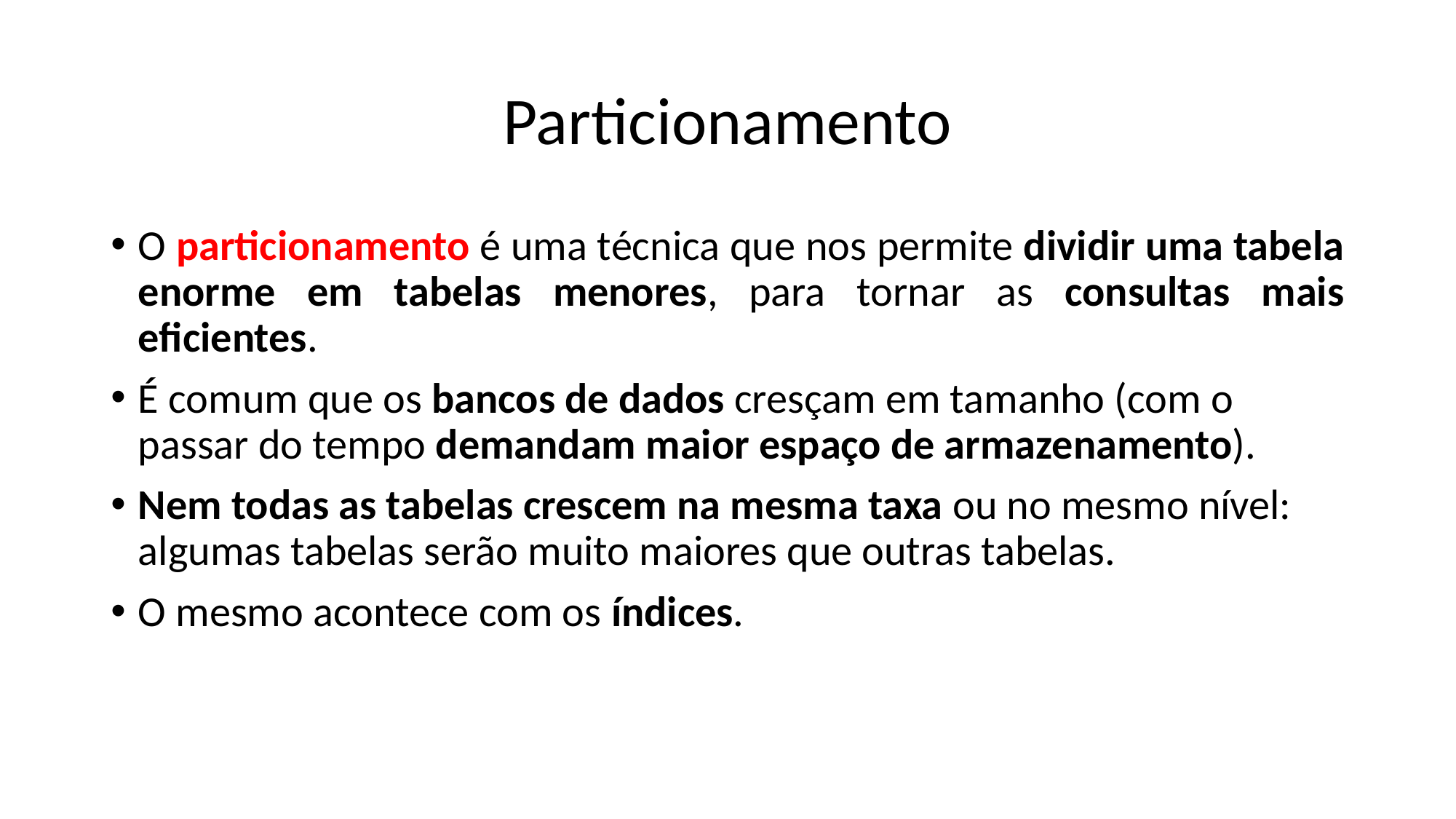

# Particionamento
O particionamento é uma técnica que nos permite dividir uma tabela enorme em tabelas menores, para tornar as consultas mais eficientes.
É comum que os bancos de dados cresçam em tamanho (com o passar do tempo demandam maior espaço de armazenamento).
Nem todas as tabelas crescem na mesma taxa ou no mesmo nível: algumas tabelas serão muito maiores que outras tabelas.
O mesmo acontece com os índices.